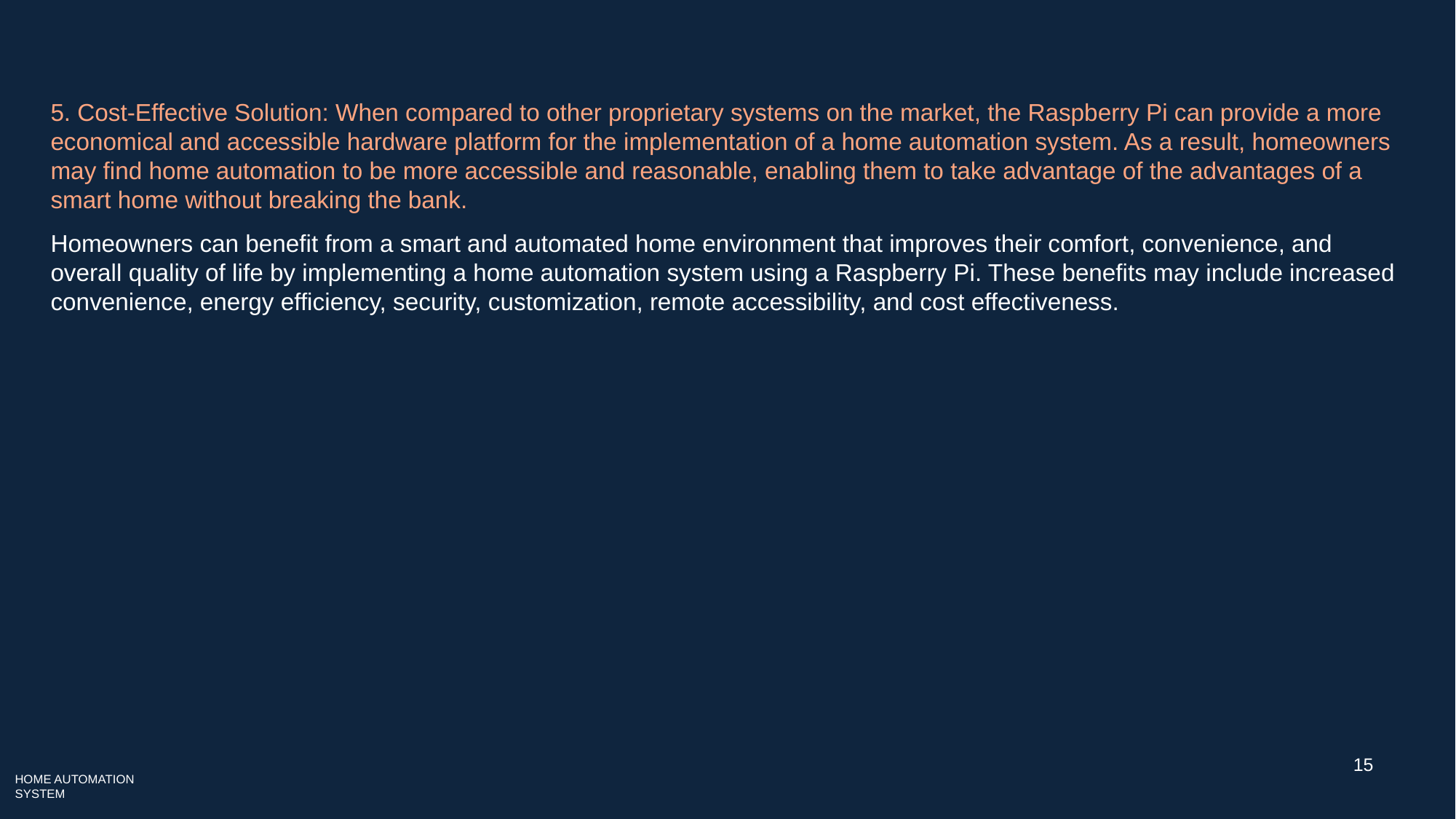

5. Cost-Effective Solution: When compared to other proprietary systems on the market, the Raspberry Pi can provide a more economical and accessible hardware platform for the implementation of a home automation system. As a result, homeowners may find home automation to be more accessible and reasonable, enabling them to take advantage of the advantages of a smart home without breaking the bank.
Homeowners can benefit from a smart and automated home environment that improves their comfort, convenience, and overall quality of life by implementing a home automation system using a Raspberry Pi. These benefits may include increased convenience, energy efficiency, security, customization, remote accessibility, and cost effectiveness.
15
HOME AUTOMATION SYSTEM